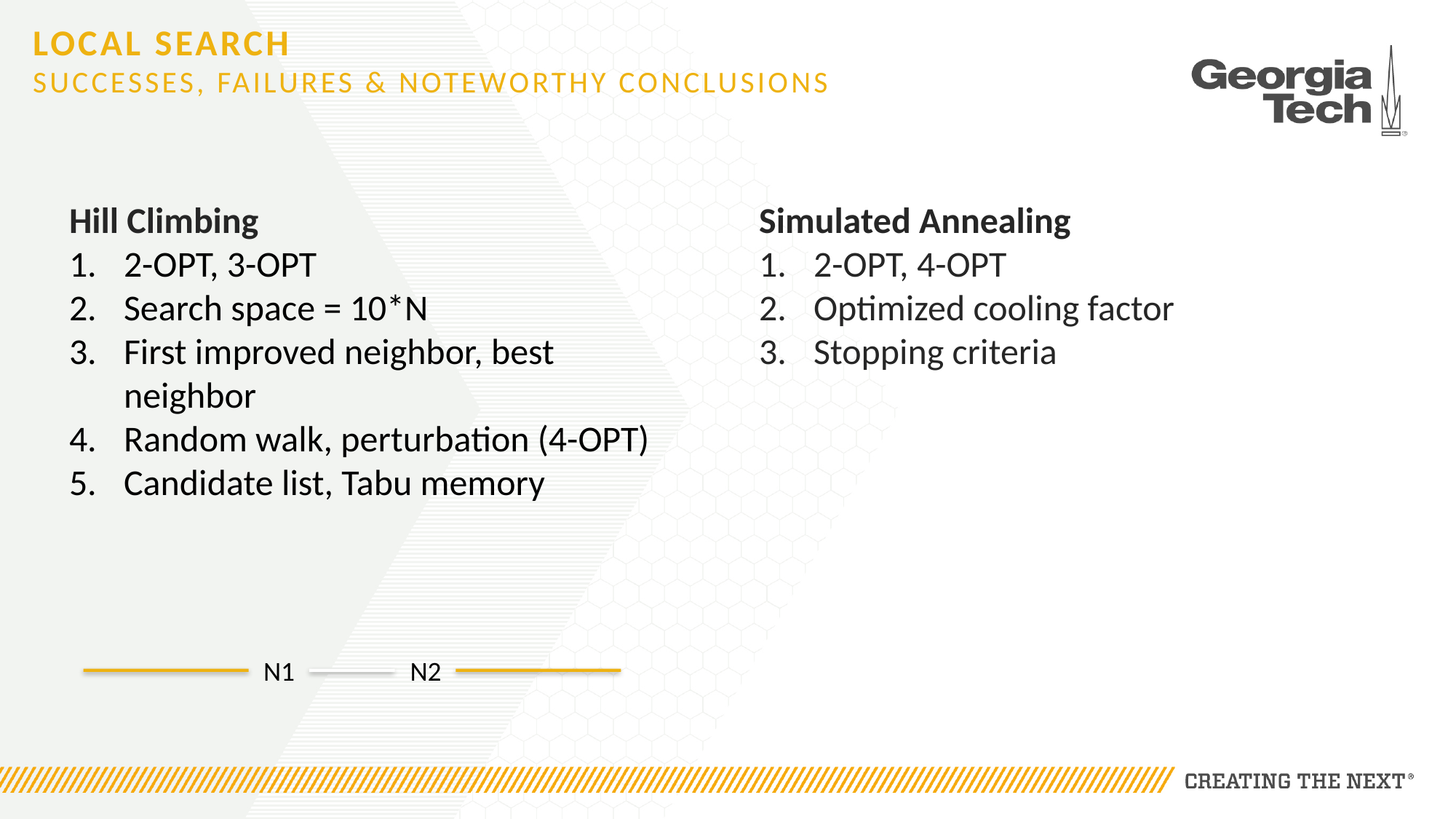

Local search
successes, failures & noteworthy conclusions
Hill Climbing
2-OPT, 3-OPT
Search space = 10*N
First improved neighbor, best neighbor
Random walk, perturbation (4-OPT)
Candidate list, Tabu memory
Simulated Annealing
2-OPT, 4-OPT
Optimized cooling factor
Stopping criteria
N1
N2